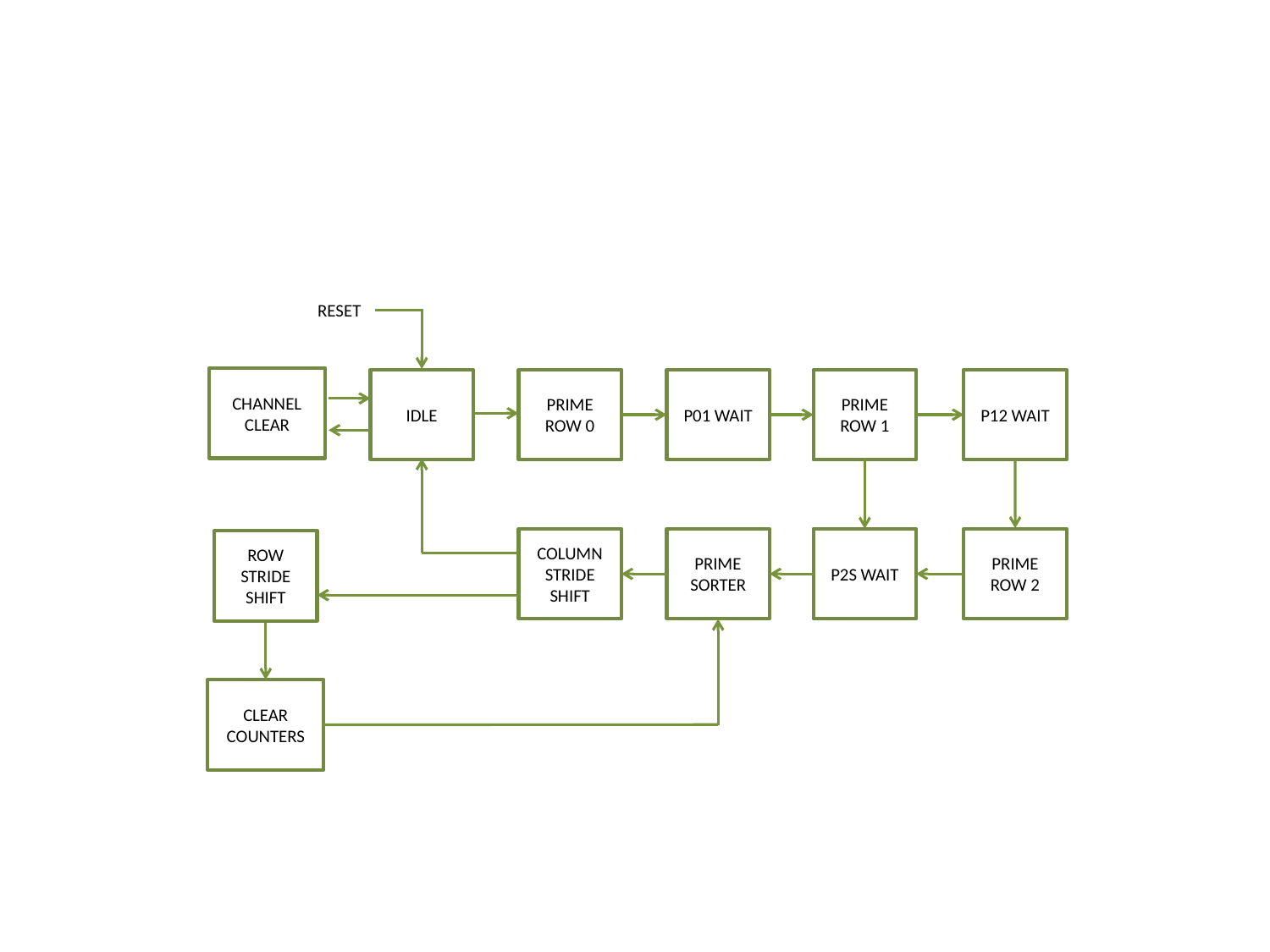

RESET
CHANNEL CLEAR
P01 WAIT
PRIME ROW 0
IDLE
PRIME ROW 1
P12 WAIT
COLUMN STRIDE SHIFT
PRIME SORTER
P2S WAIT
PRIME ROW 2
ROW STRIDE SHIFT
CLEAR COUNTERS